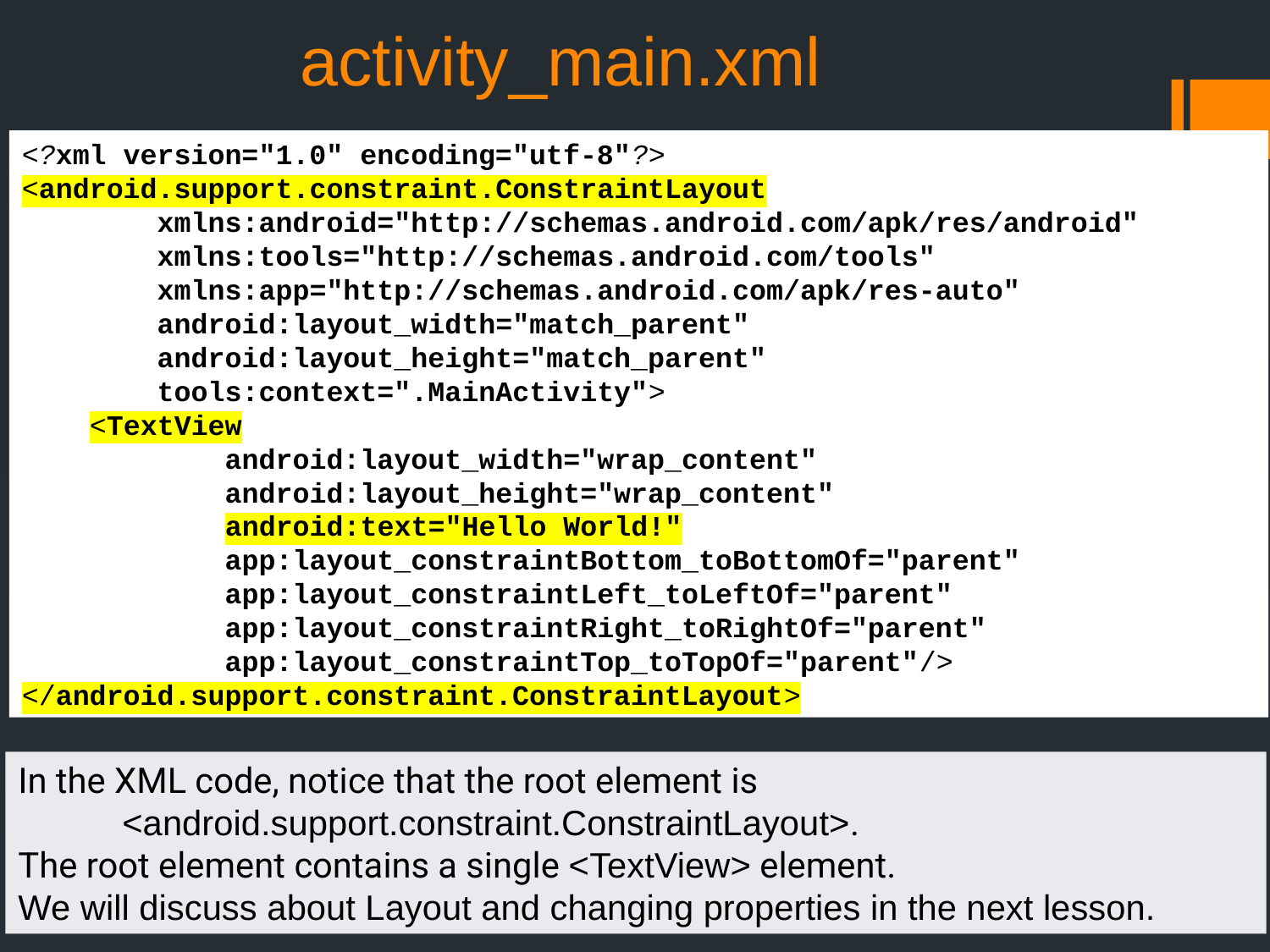

# activity_main.xml
<?xml version="1.0" encoding="utf-8"?>
<android.support.constraint.ConstraintLayout
        xmlns:android="http://schemas.android.com/apk/res/android"
        xmlns:tools="http://schemas.android.com/tools"
        xmlns:app="http://schemas.android.com/apk/res-auto"
        android:layout_width="match_parent"
        android:layout_height="match_parent"
        tools:context=".MainActivity">
    <TextView
            android:layout_width="wrap_content"
            android:layout_height="wrap_content"
            android:text="Hello World!"
            app:layout_constraintBottom_toBottomOf="parent"
            app:layout_constraintLeft_toLeftOf="parent"
            app:layout_constraintRight_toRightOf="parent"
            app:layout_constraintTop_toTopOf="parent"/>
</android.support.constraint.ConstraintLayout>
In the XML code, notice that the root element is
            <android.support.constraint.ConstraintLayout>.
The root element contains a single <TextView> element.
We will discuss about Layout and changing properties in the next lesson.